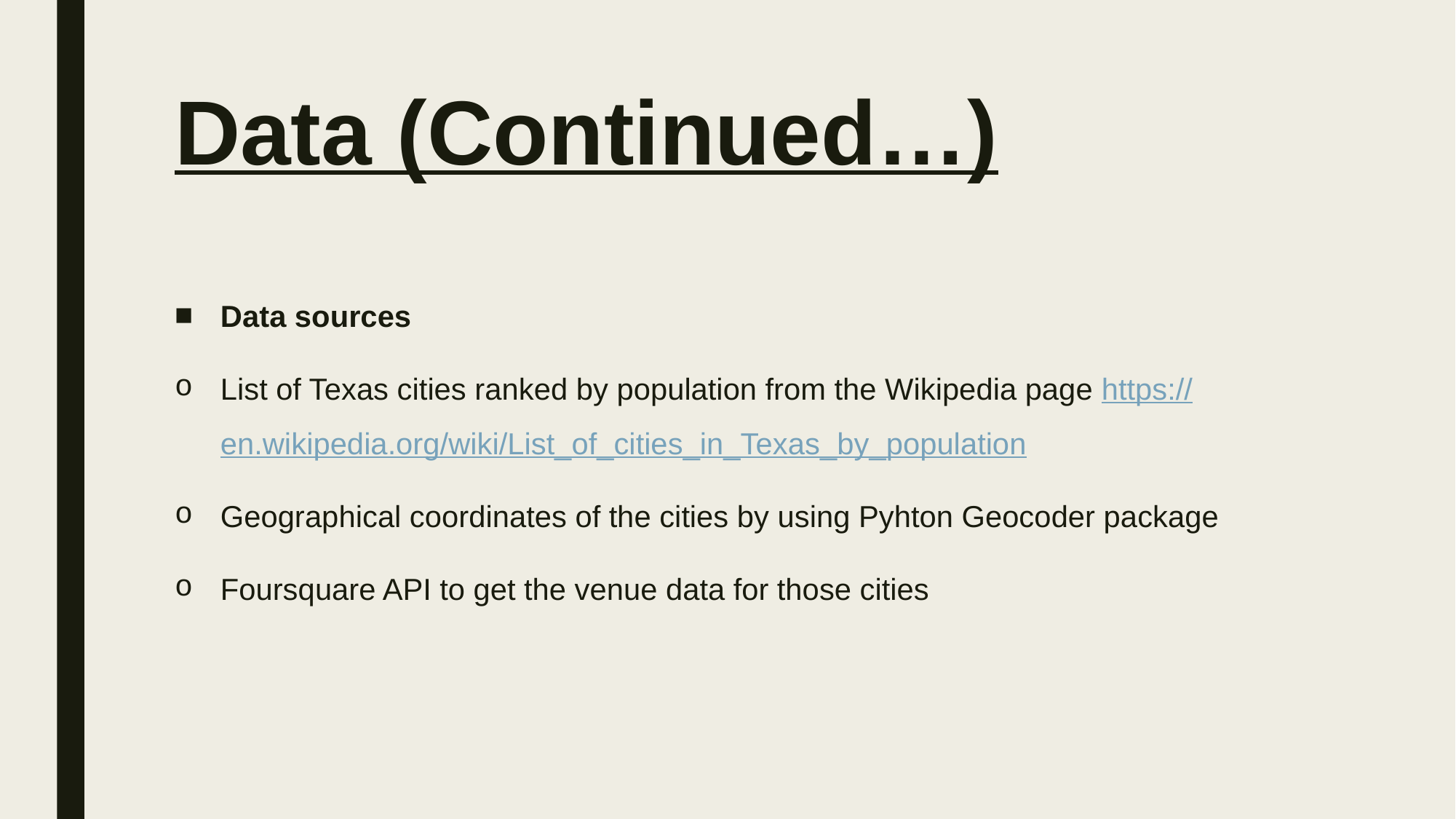

# Data (Continued…)
Data sources
List of Texas cities ranked by population from the Wikipedia page https://en.wikipedia.org/wiki/List_of_cities_in_Texas_by_population
Geographical coordinates of the cities by using Pyhton Geocoder package
Foursquare API to get the venue data for those cities